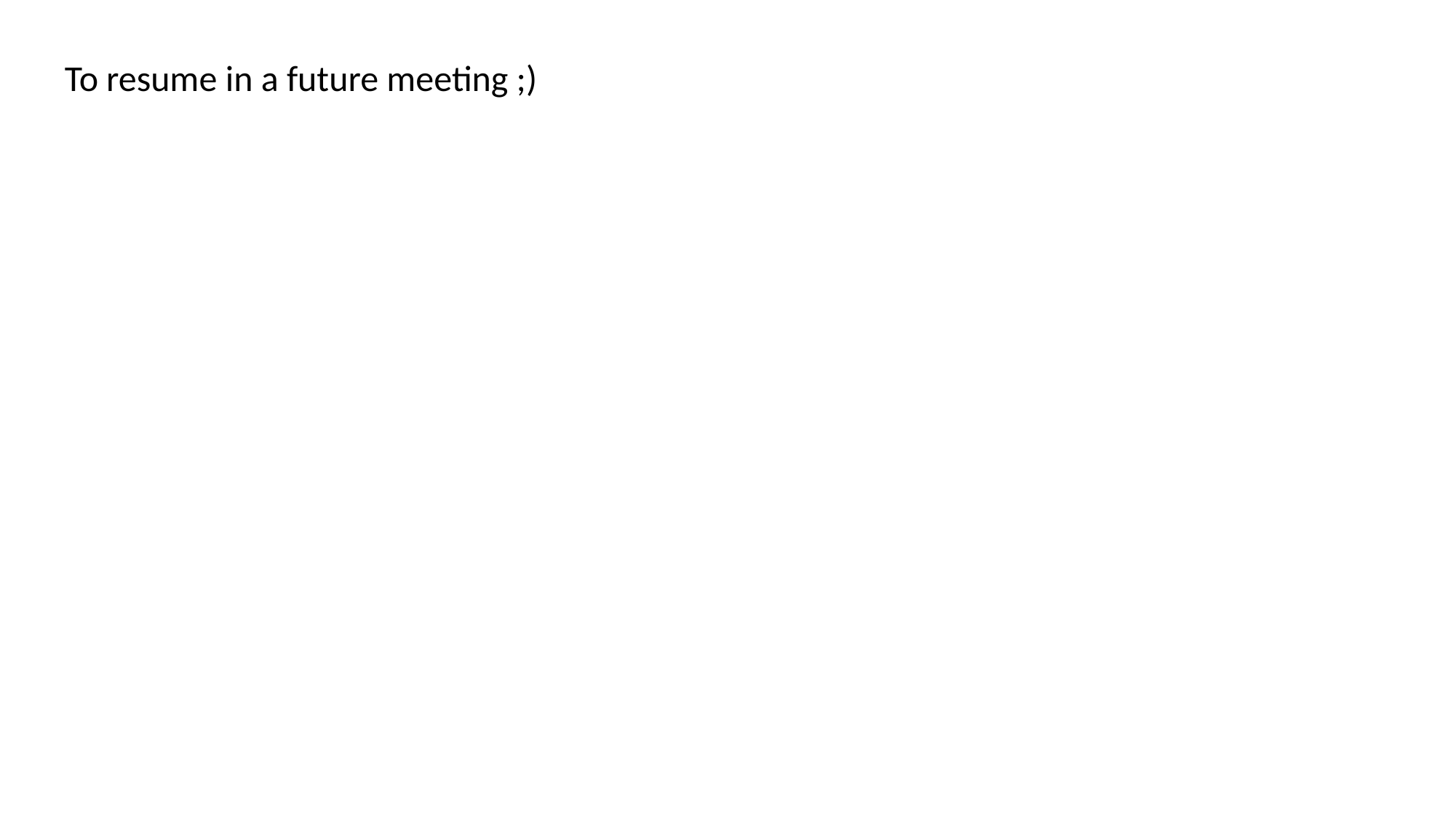

To resume in a future meeting ;)